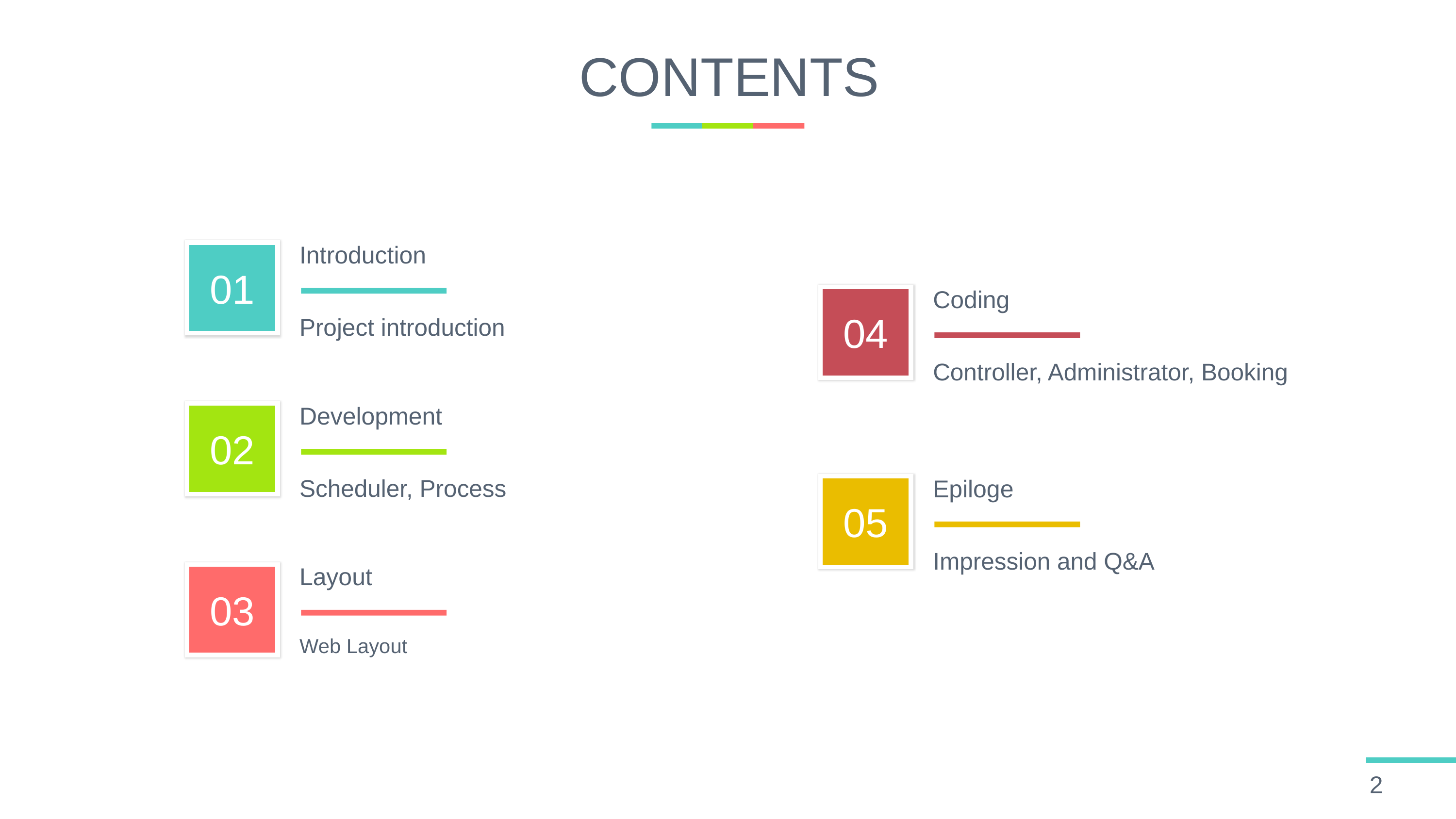

# CONTENTS
Introduction

01
Coding

Project introduction
04

Controller, Administrator, Booking
Development

02

Epiloge
Scheduler, Process

05

Impression and Q&A
Layout

03

Web Layout
2